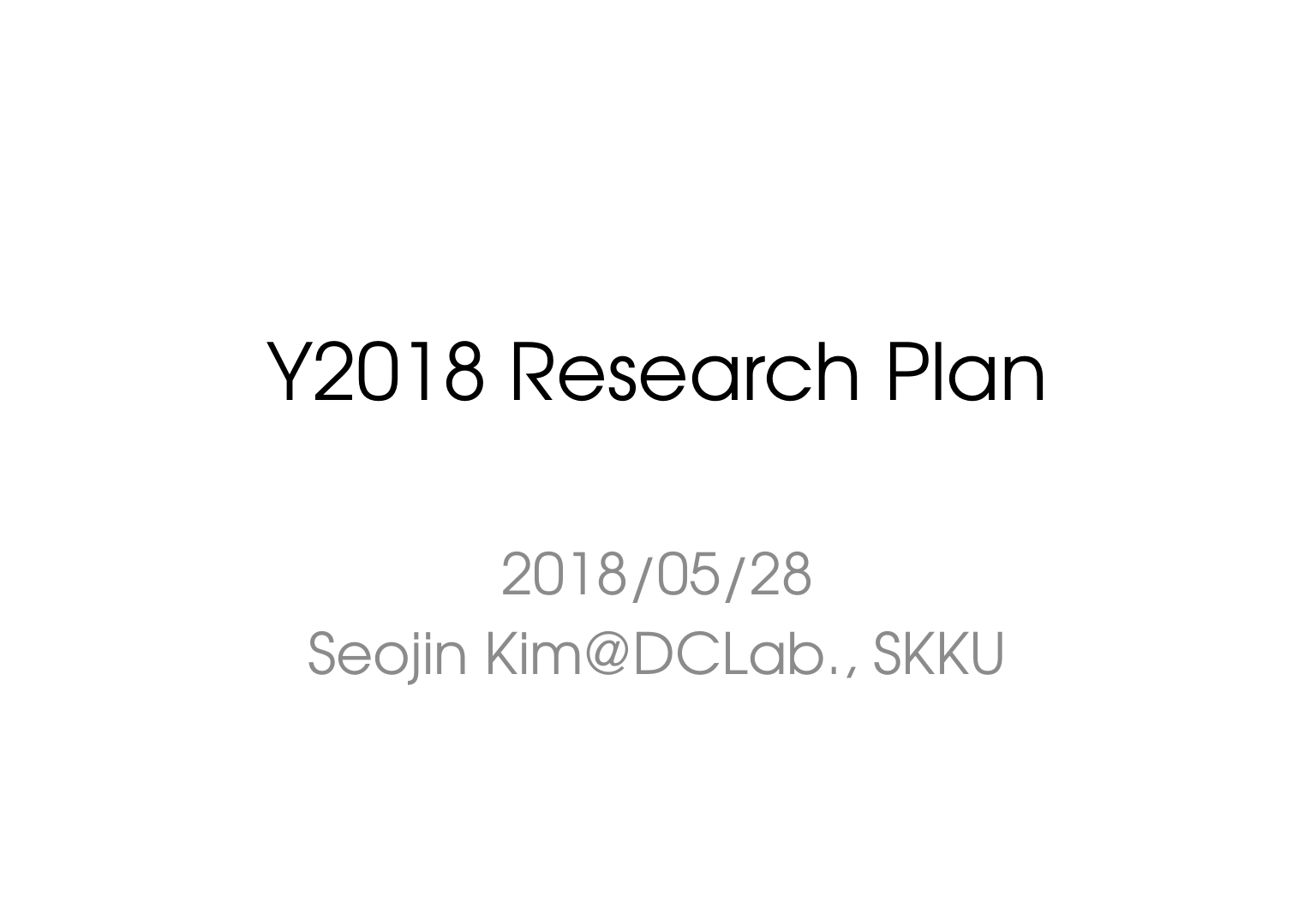

# Y2018 Research Plan
2018/05/28
Seojin Kim@DCLab., SKKU